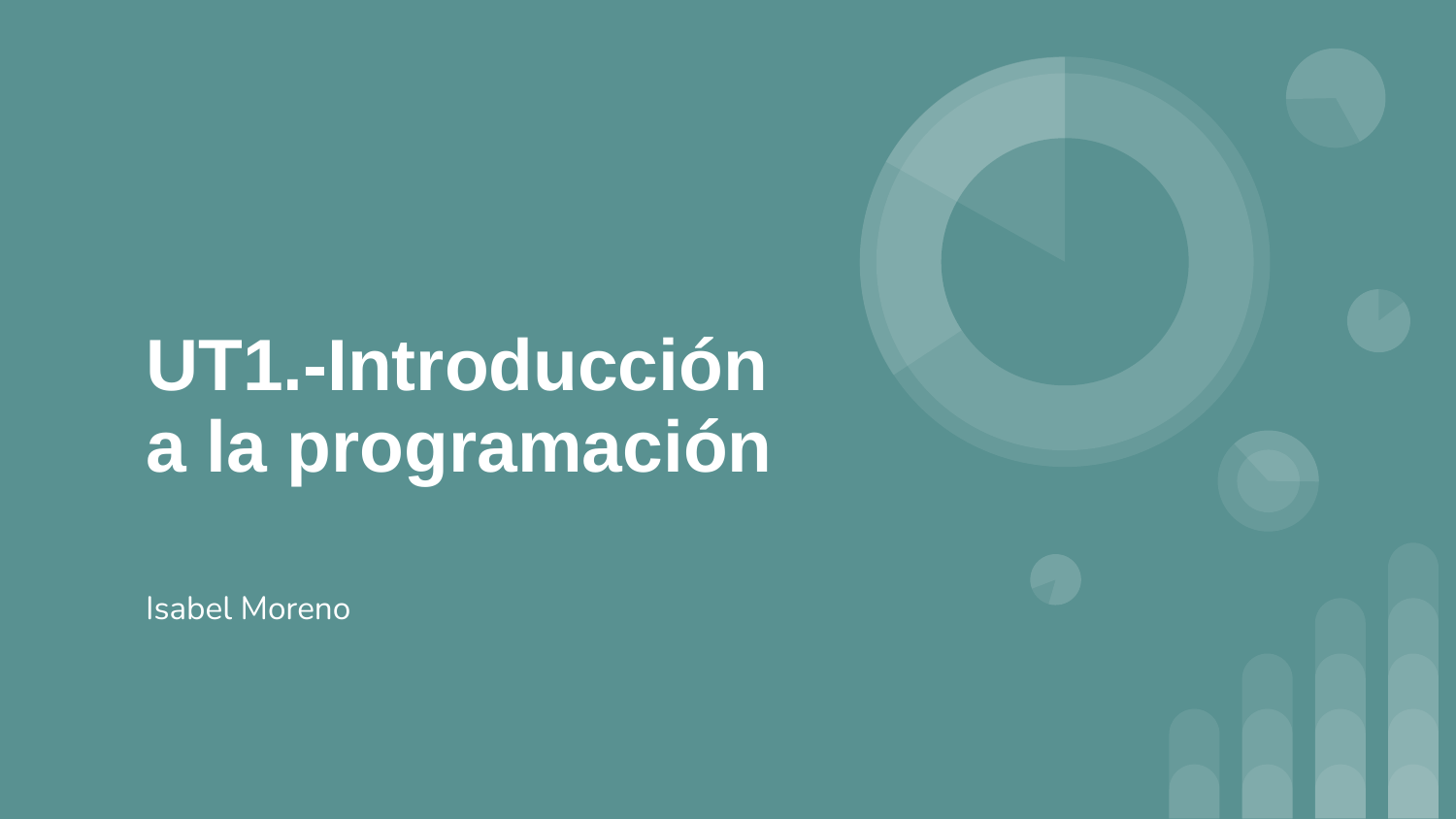

# UT1.-Introducción a la programación
Isabel Moreno